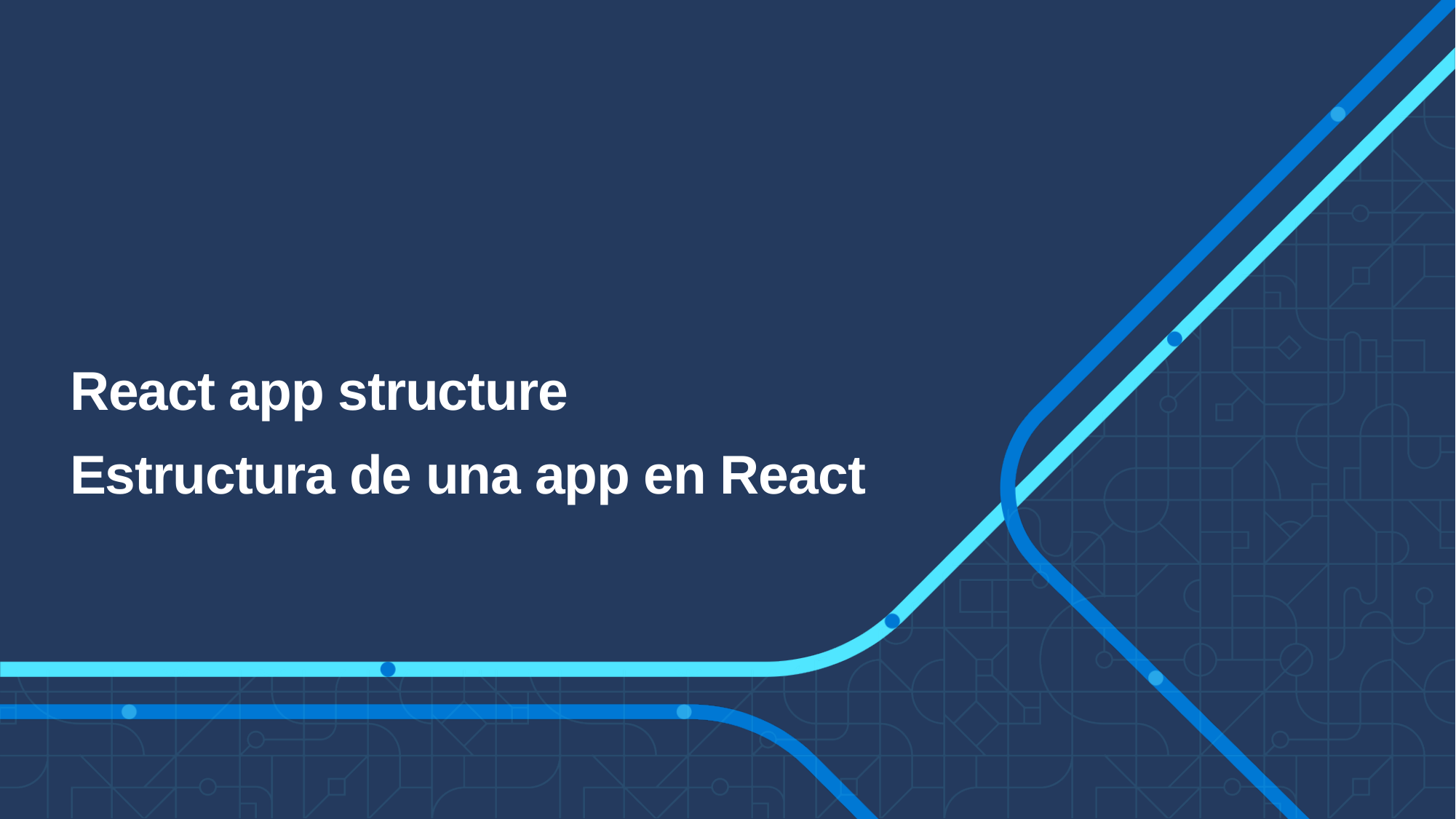

# React app structure
Estructura de una app en React